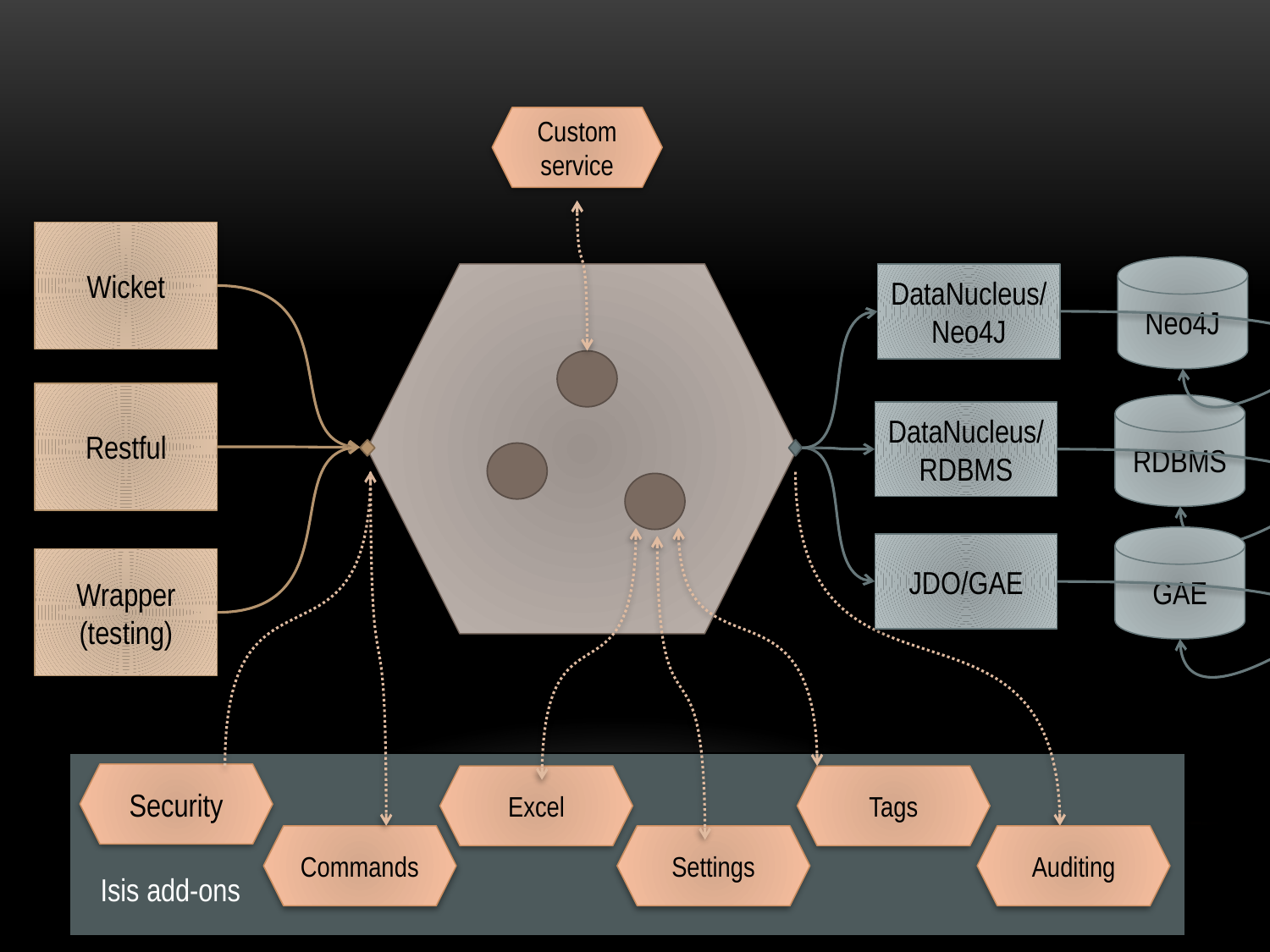

Custom
service
Wicket
Neo4J
DataNucleus/
Neo4J

Restful
RDBMS
DataNucleus/
RDBMS

Wrapper
(testing)
GAE
JDO/GAE

Security
Excel
Tags

Commands
Settings
Auditing
Isis add-ons